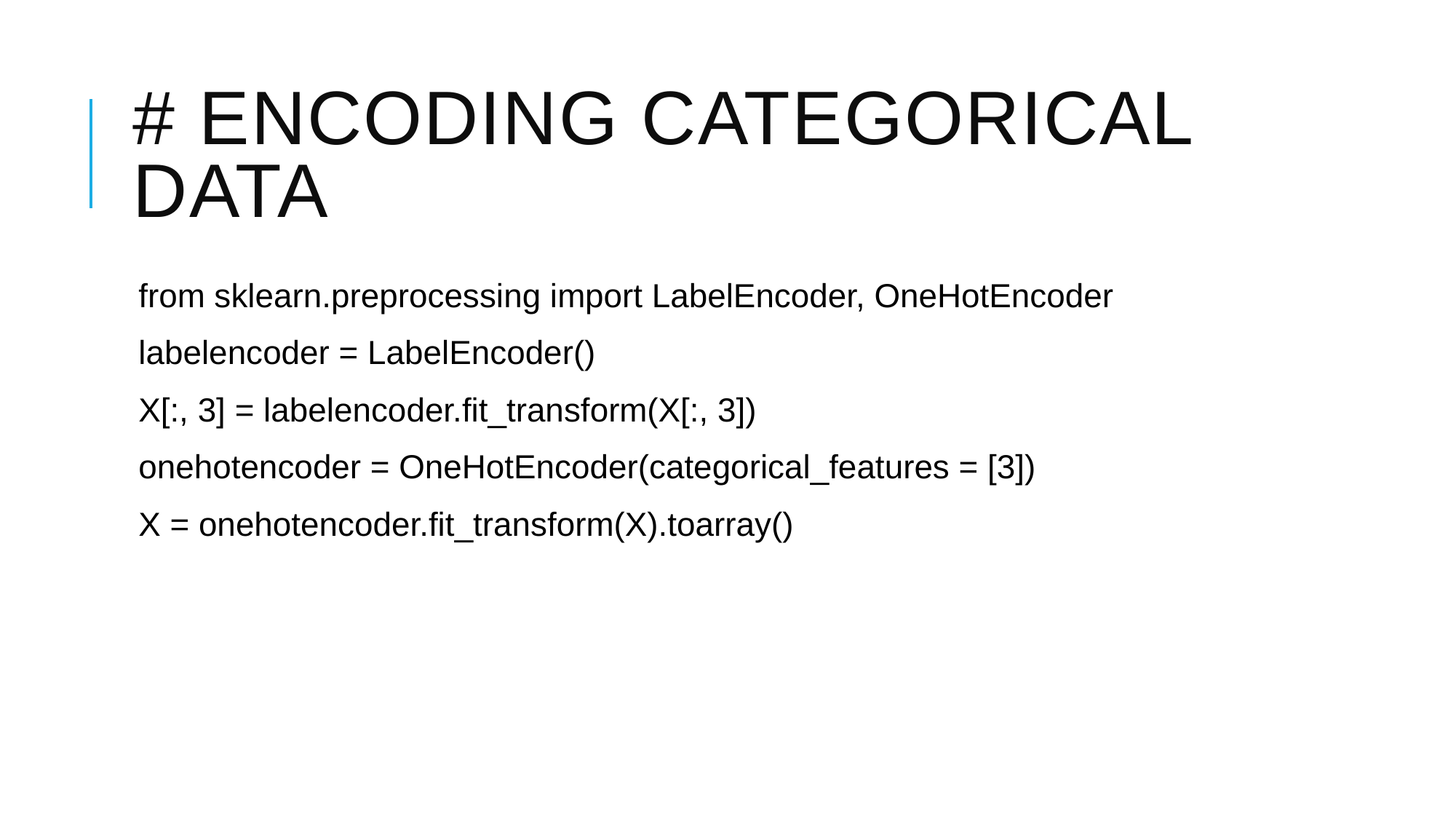

# # Encoding categorical data
from sklearn.preprocessing import LabelEncoder, OneHotEncoder
labelencoder = LabelEncoder()
X[:, 3] = labelencoder.fit_transform(X[:, 3])
onehotencoder = OneHotEncoder(categorical_features = [3])
X = onehotencoder.fit_transform(X).toarray()